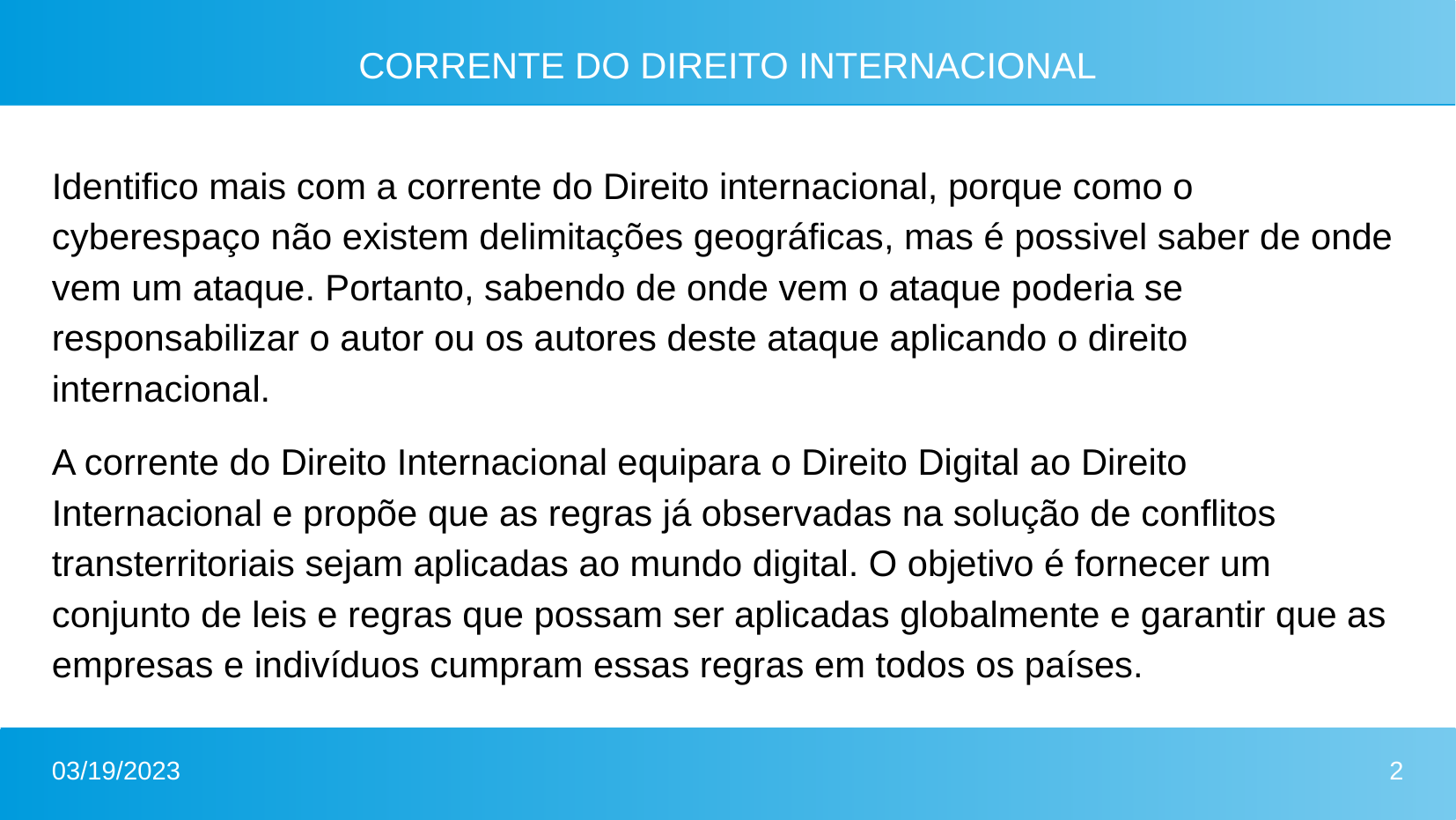

# CORRENTE DO DIREITO INTERNACIONAL
Identifico mais com a corrente do Direito internacional, porque como o cyberespaço não existem delimitações geográficas, mas é possivel saber de onde vem um ataque. Portanto, sabendo de onde vem o ataque poderia se responsabilizar o autor ou os autores deste ataque aplicando o direito internacional.
A corrente do Direito Internacional equipara o Direito Digital ao Direito Internacional e propõe que as regras já observadas na solução de conflitos transterritoriais sejam aplicadas ao mundo digital. O objetivo é fornecer um conjunto de leis e regras que possam ser aplicadas globalmente e garantir que as empresas e indivíduos cumpram essas regras em todos os países.
03/19/2023
2